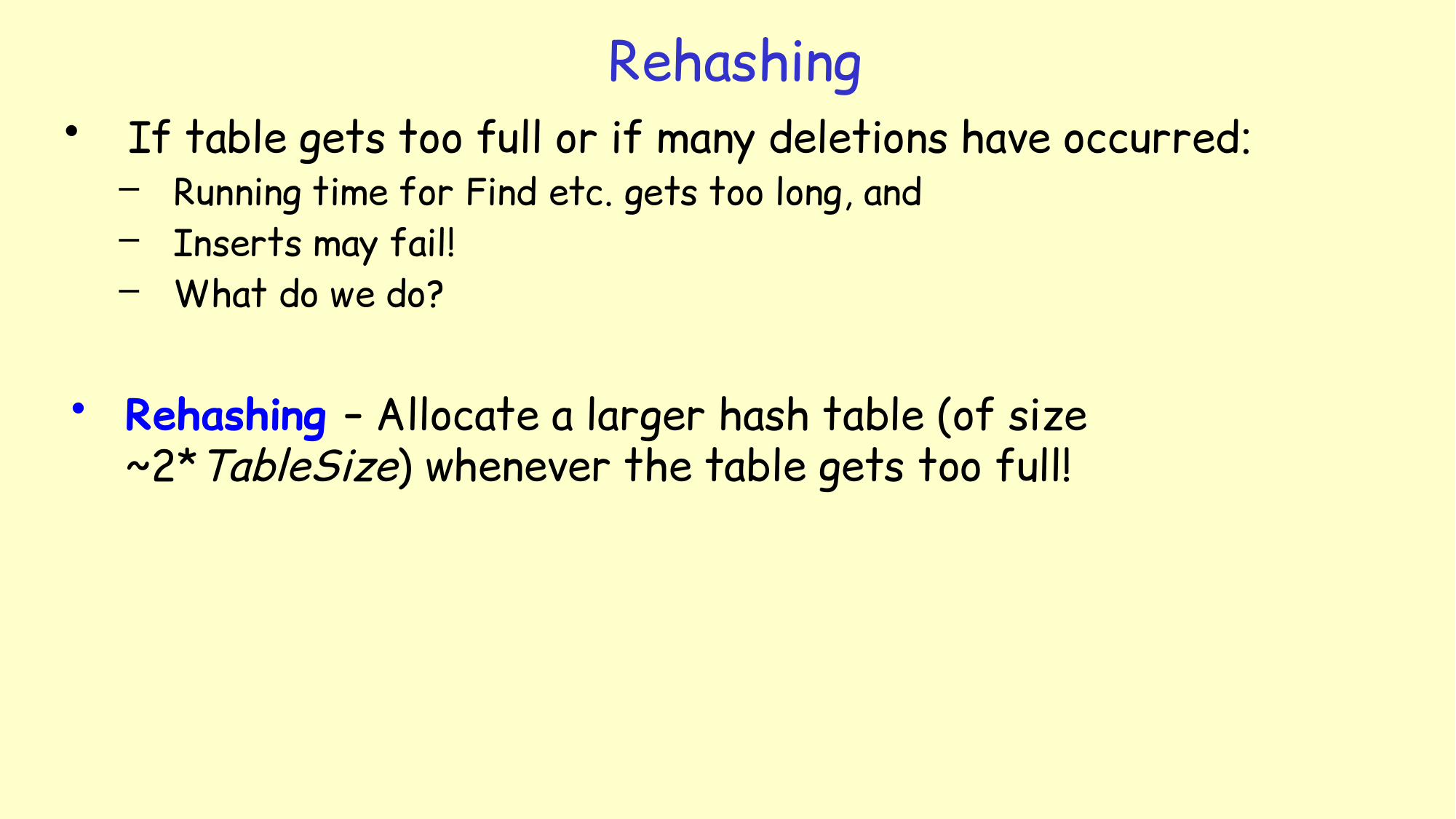

# Rehashing
If table gets too full or if many deletions have occurred:
Running time for Find etc. gets too long, and
Inserts may fail!
What do we do?

Rehashing – Allocate a larger hash table (of size ~2*TableSize) whenever the table gets too full!